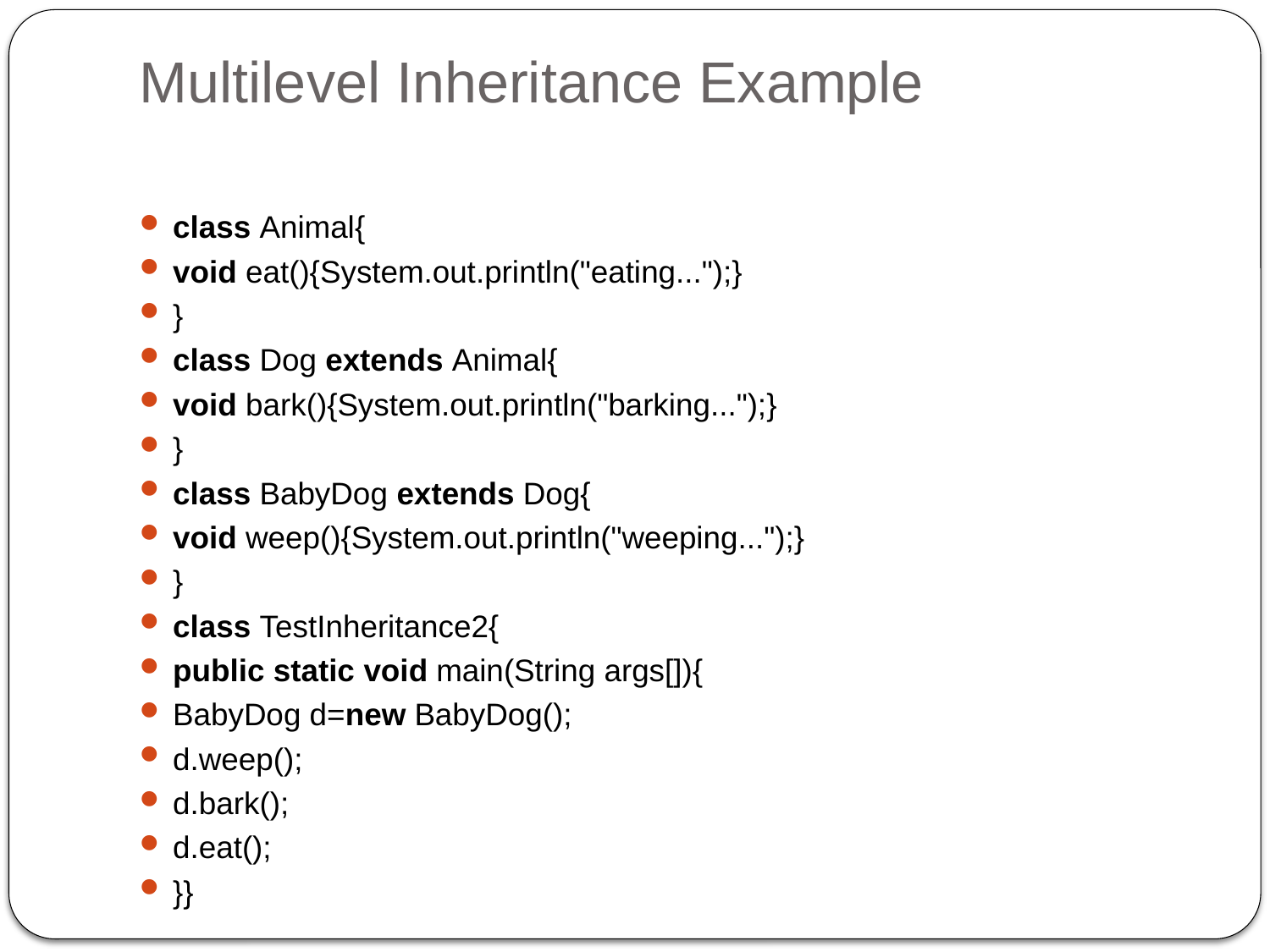

# Multilevel Inheritance Example
class Animal{
void eat(){System.out.println("eating...");}
}
class Dog extends Animal{
void bark(){System.out.println("barking...");}
}
class BabyDog extends Dog{
void weep(){System.out.println("weeping...");}
}
class TestInheritance2{
public static void main(String args[]){
BabyDog d=new BabyDog();
d.weep();
d.bark();
d.eat();
}}